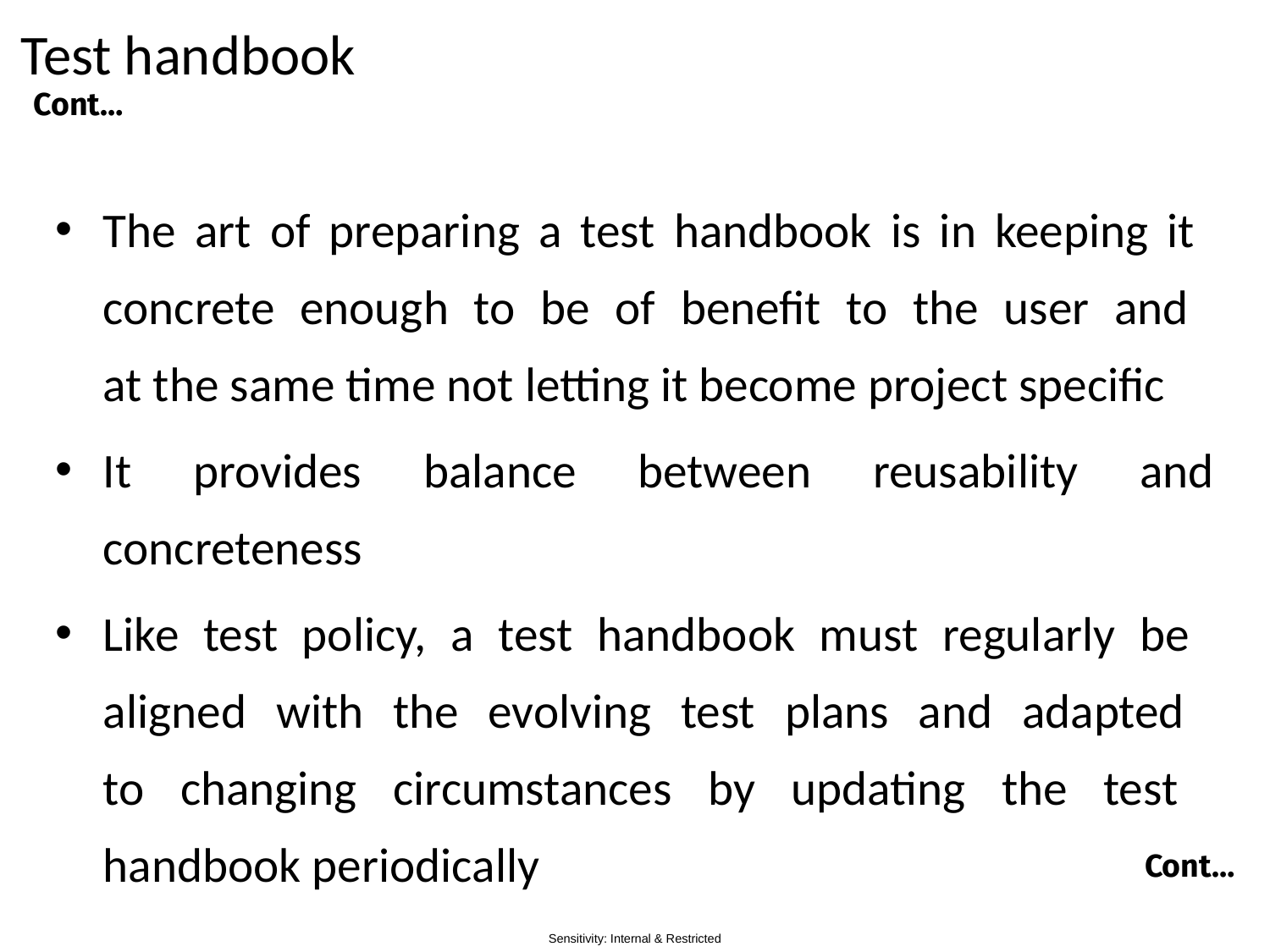

Test handbook
Cont…

The art of preparing a test handbook is in keeping it
concrete enough to be of benefit to the user and
at the same time not letting it become project specific
It provides balance between reusability and concreteness
Like test policy, a test handbook must regularly be
aligned with the evolving test plans and adapted
to changing circumstances by updating the test
handbook periodically
Cont…